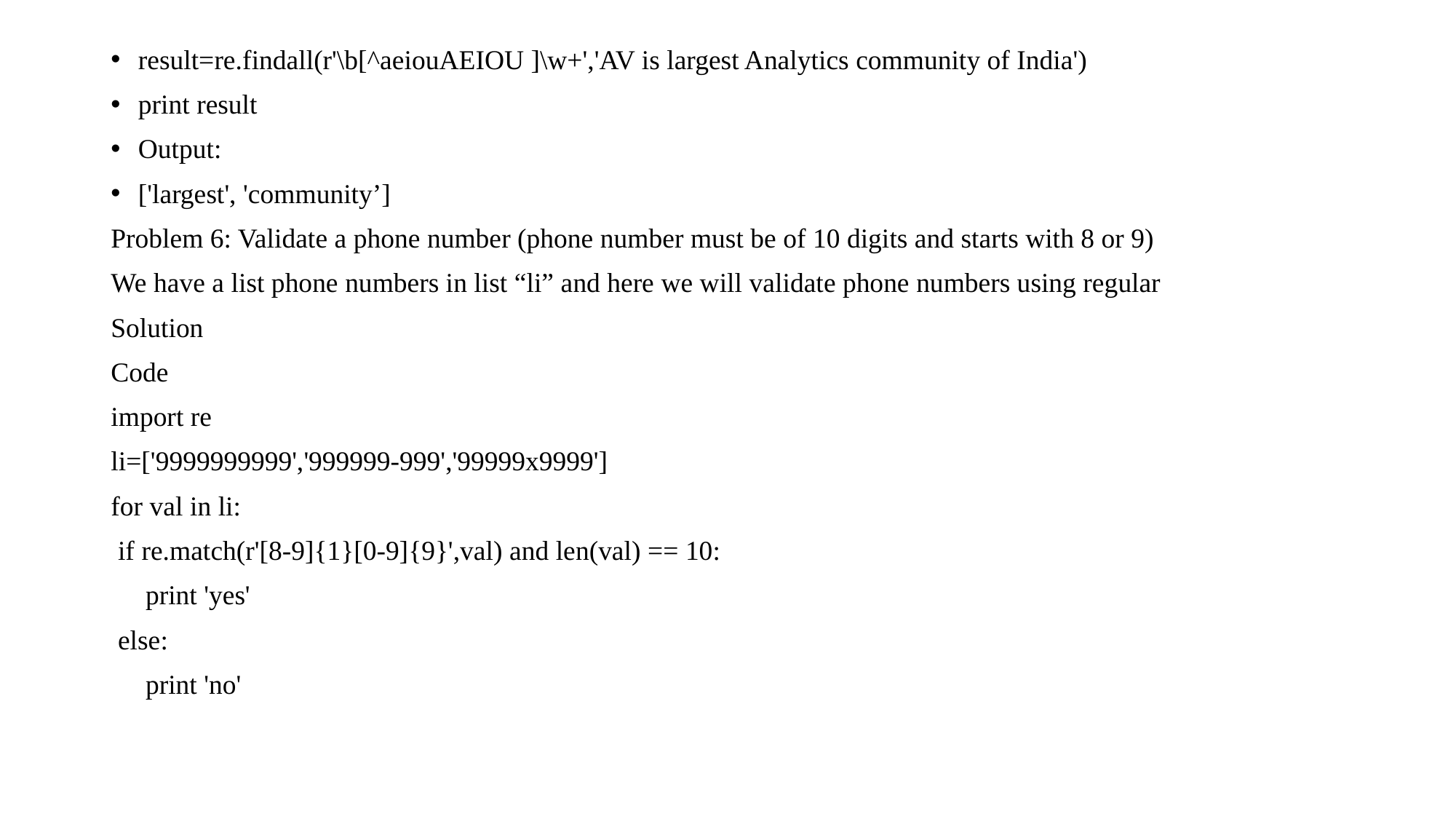

result=re.findall(r'\b[^aeiouAEIOU ]\w+','AV is largest Analytics community of India')
print result
Output:
['largest', 'community’]
Problem 6: Validate a phone number (phone number must be of 10 digits and starts with 8 or 9)
We have a list phone numbers in list “li” and here we will validate phone numbers using regular
Solution
Code
import re
li=['9999999999','999999-999','99999x9999']
for val in li:
 if re.match(r'[8-9]{1}[0-9]{9}',val) and len(val) == 10:
     print 'yes'
 else:
     print 'no'